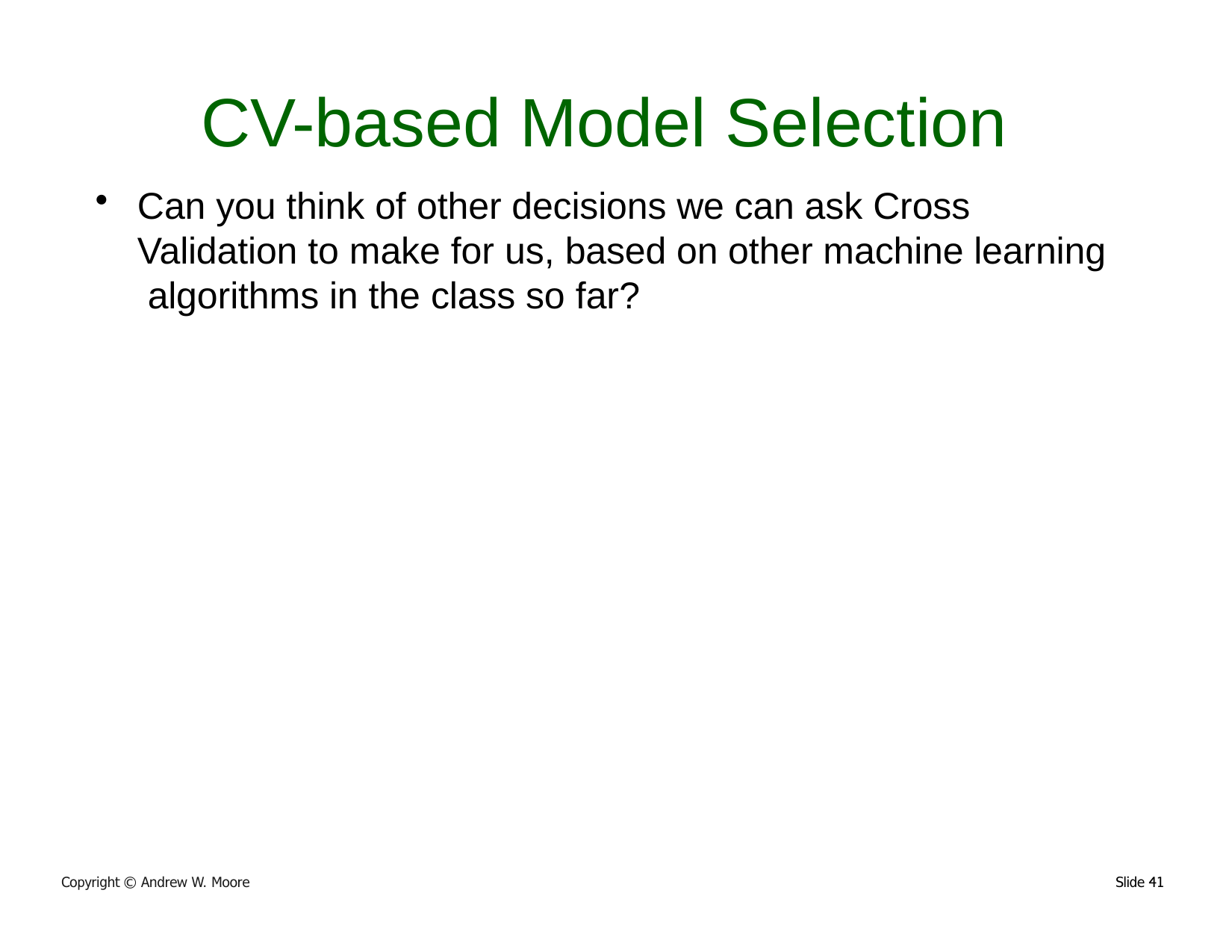

# CV-based Model Selection
Can you think of other decisions we can ask Cross  Validation to make for us, based on other machine learning  algorithms in the class so far?
Copyright © Andrew W. Moore
Slide 41